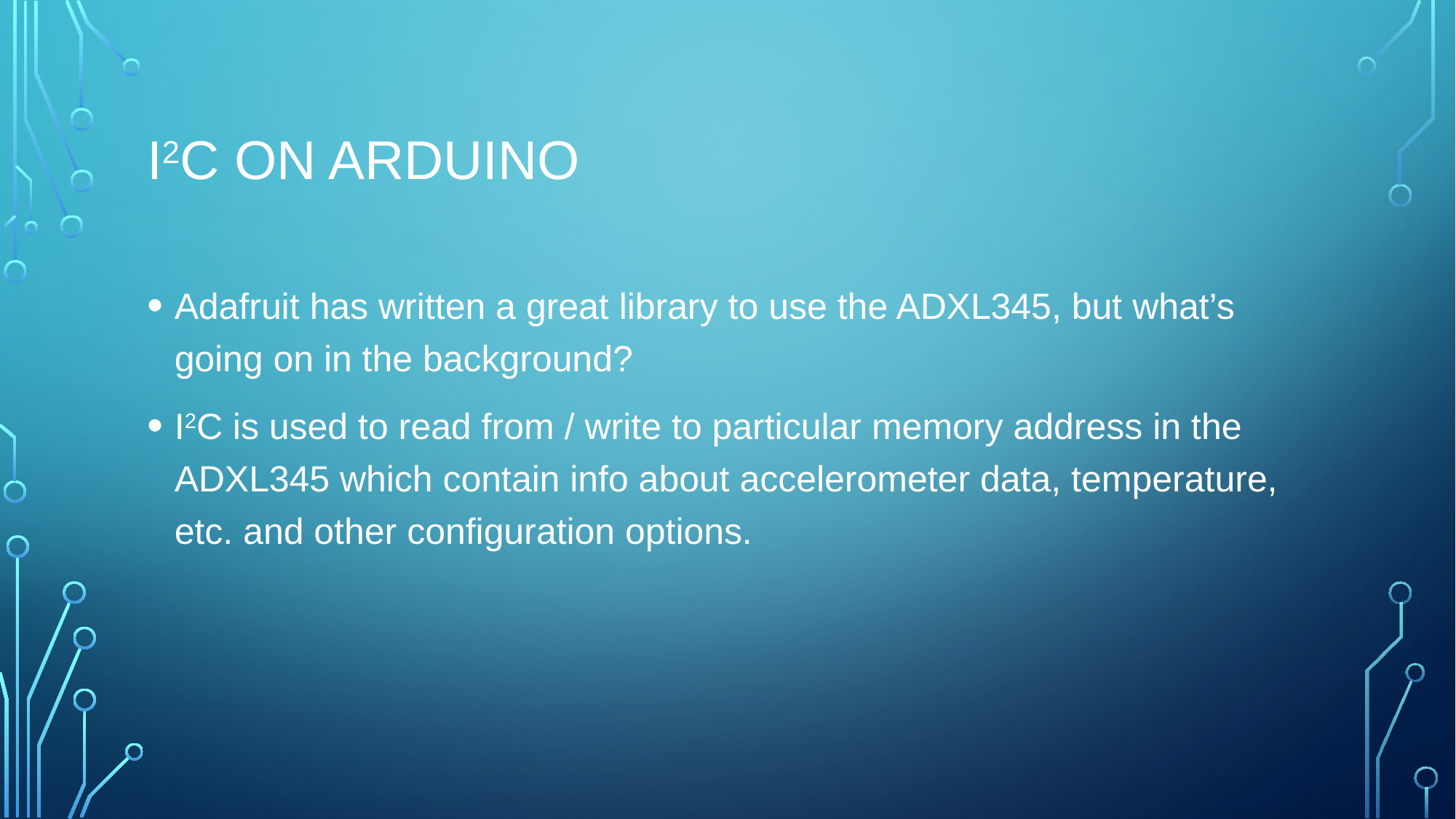

# I2C on Arduino
Adafruit has written a great library to use the ADXL345, but what’s going on in the background?
I2C is used to read from / write to particular memory address in the ADXL345 which contain info about accelerometer data, temperature, etc. and other configuration options.